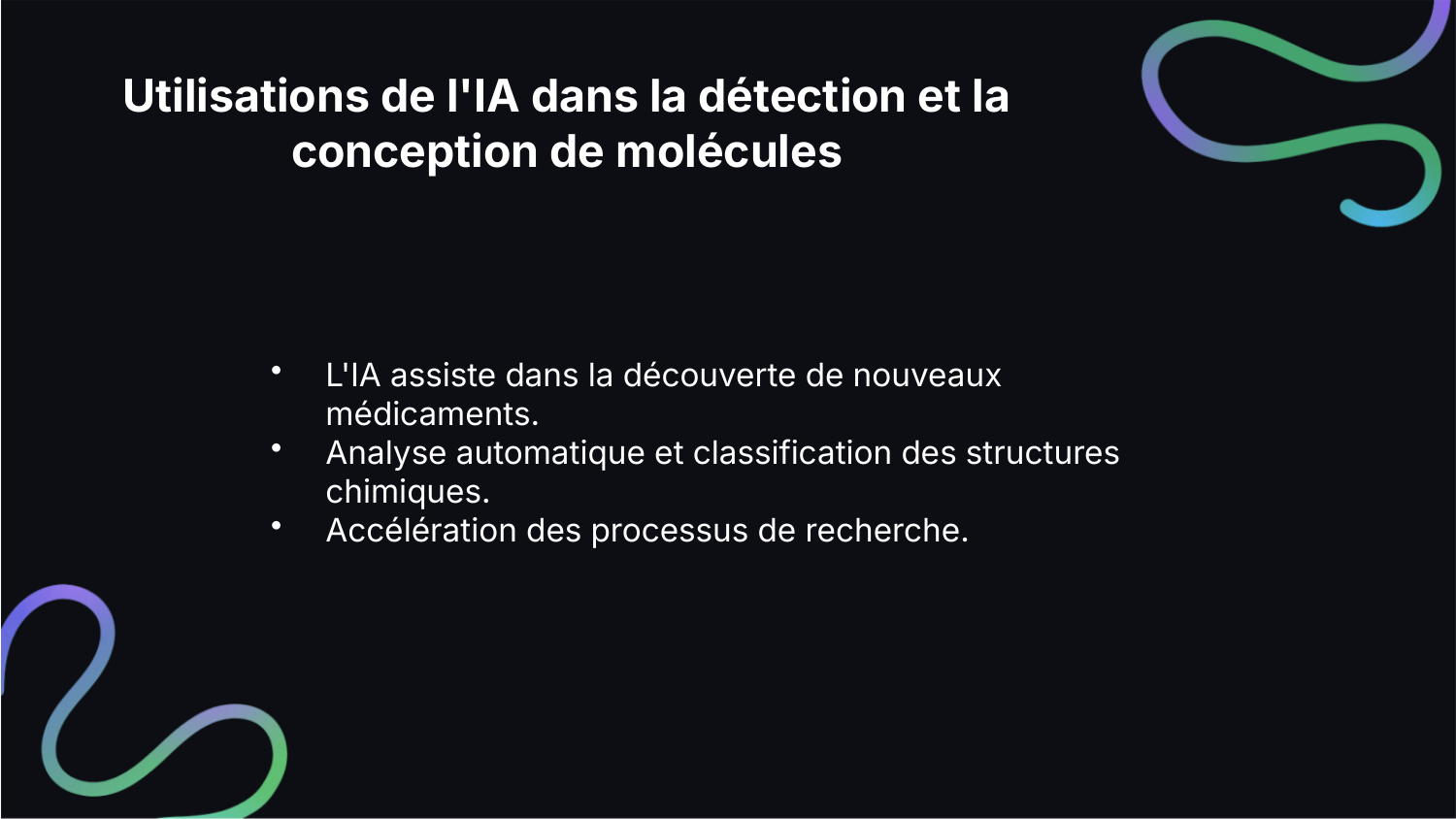

Utilisations de l'IA dans la détection et la conception de molécules
L'IA assiste dans la découverte de nouveaux médicaments.
Analyse automatique et classification des structures chimiques.
Accélération des processus de recherche.